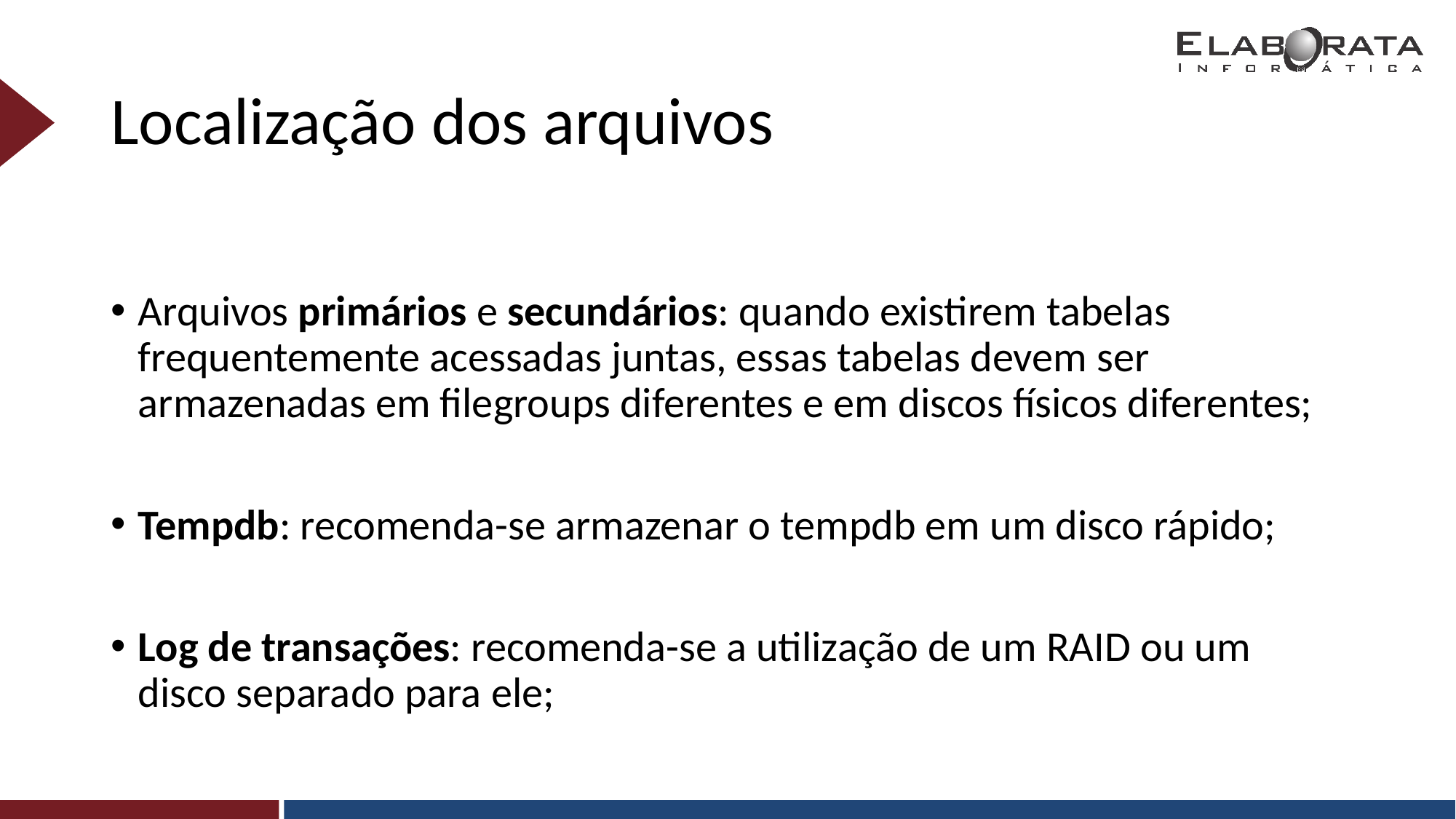

# Localização dos arquivos

Arquivos primários e secundários: quando existirem tabelas frequentemente acessadas juntas, essas tabelas devem ser armazenadas em filegroups diferentes e em discos físicos diferentes;

Tempdb: recomenda-se armazenar o tempdb em um disco rápido;

Log de transações: recomenda-se a utilização de um RAID ou um disco separado para ele;